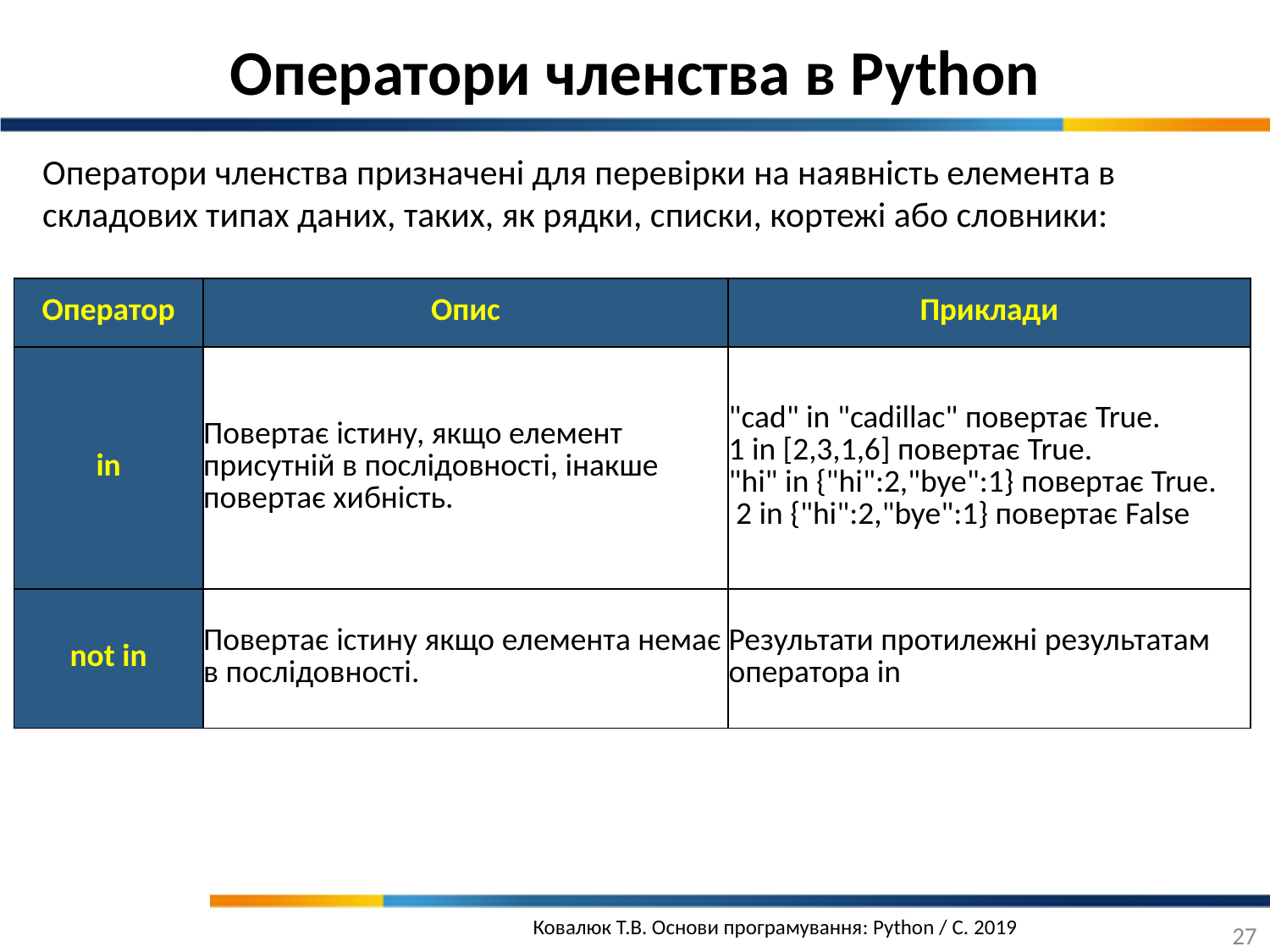

Оператори членства в Python
Оператори членства призначені для перевірки на наявність елемента в складових типах даних, таких, як рядки, списки, кортежі або словники:
| Оператор | Опис | Приклади |
| --- | --- | --- |
| in | Повертає істину, якщо елемент присутній в послідовності, інакше повертає хибність. | "cad" in "cadillac" повертає True. 1 in [2,3,1,6] повертає True. "hi" in {"hi":2,"bye":1} повертає True.  2 in {"hi":2,"bye":1} повертає False |
| not in | Повертає істину якщо елемента немає в послідовності. | Результати протилежні результатам оператора in |
27